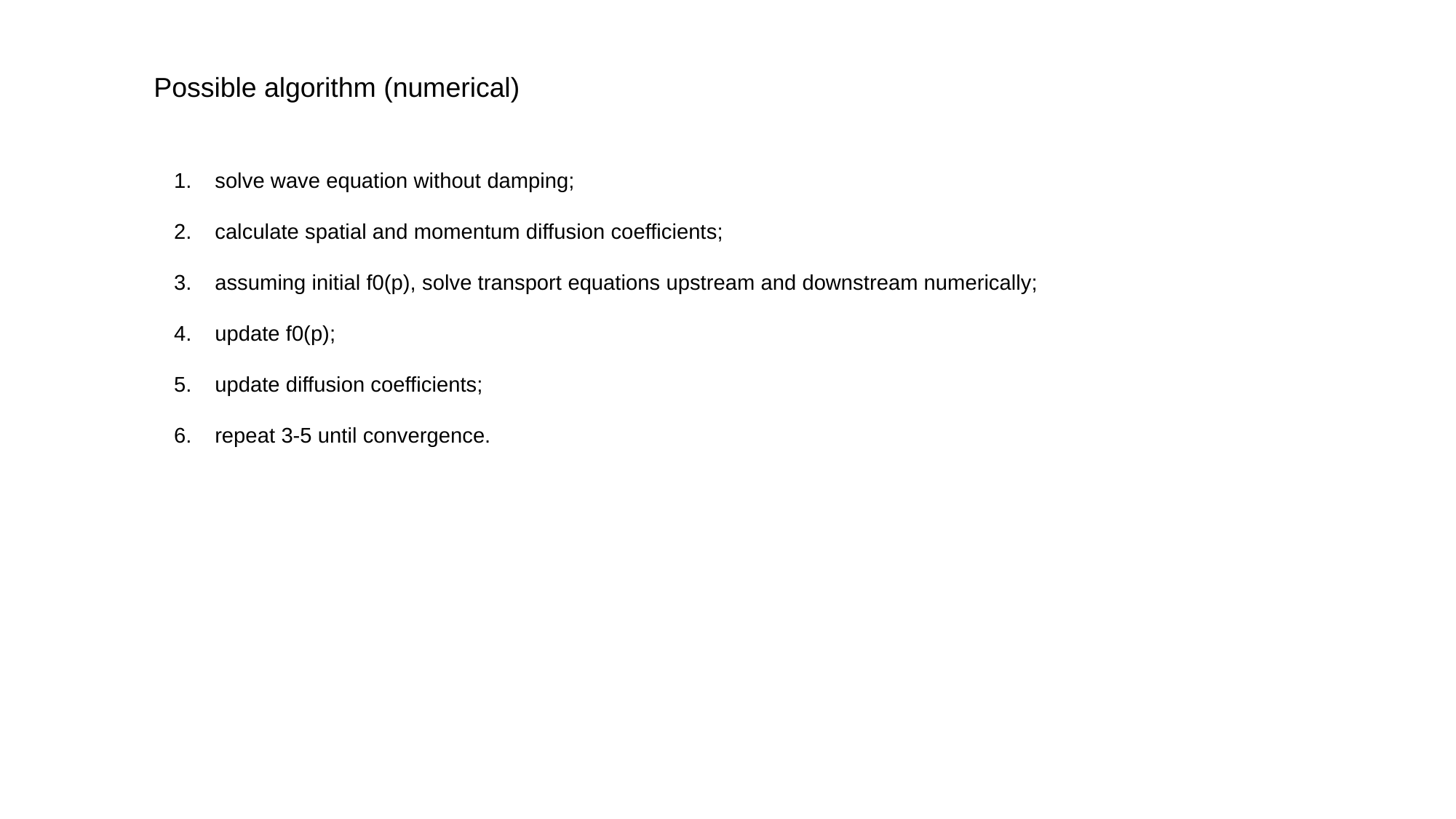

Possible algorithm (numerical)
solve wave equation without damping;

calculate spatial and momentum diffusion coefficients;

assuming initial f0(p), solve transport equations upstream and downstream numerically;

update f0(p);

update diffusion coefficients;

repeat 3-5 until convergence.